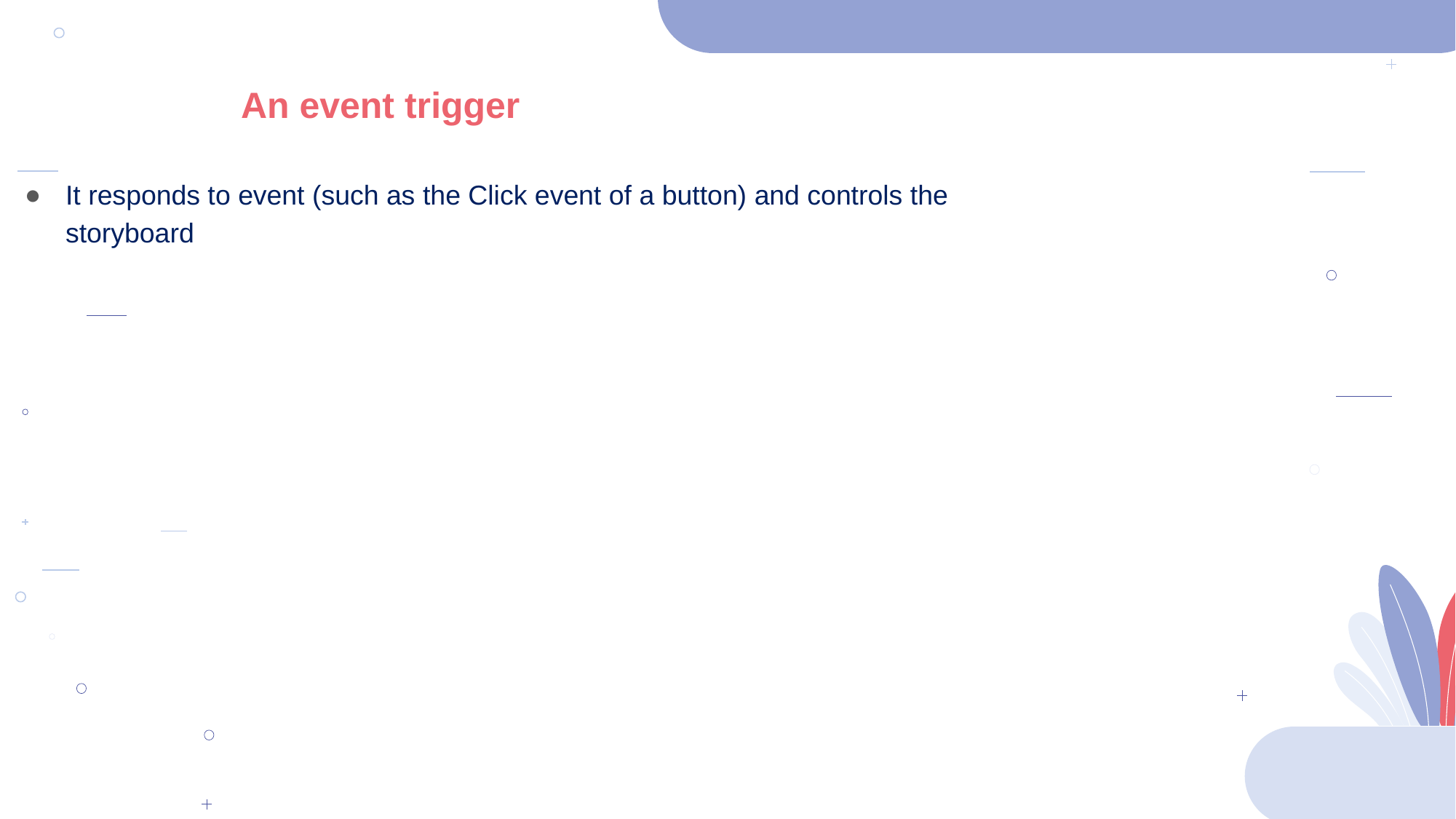

An event trigger
It responds to event (such as the Click event of a button) and controls the storyboard